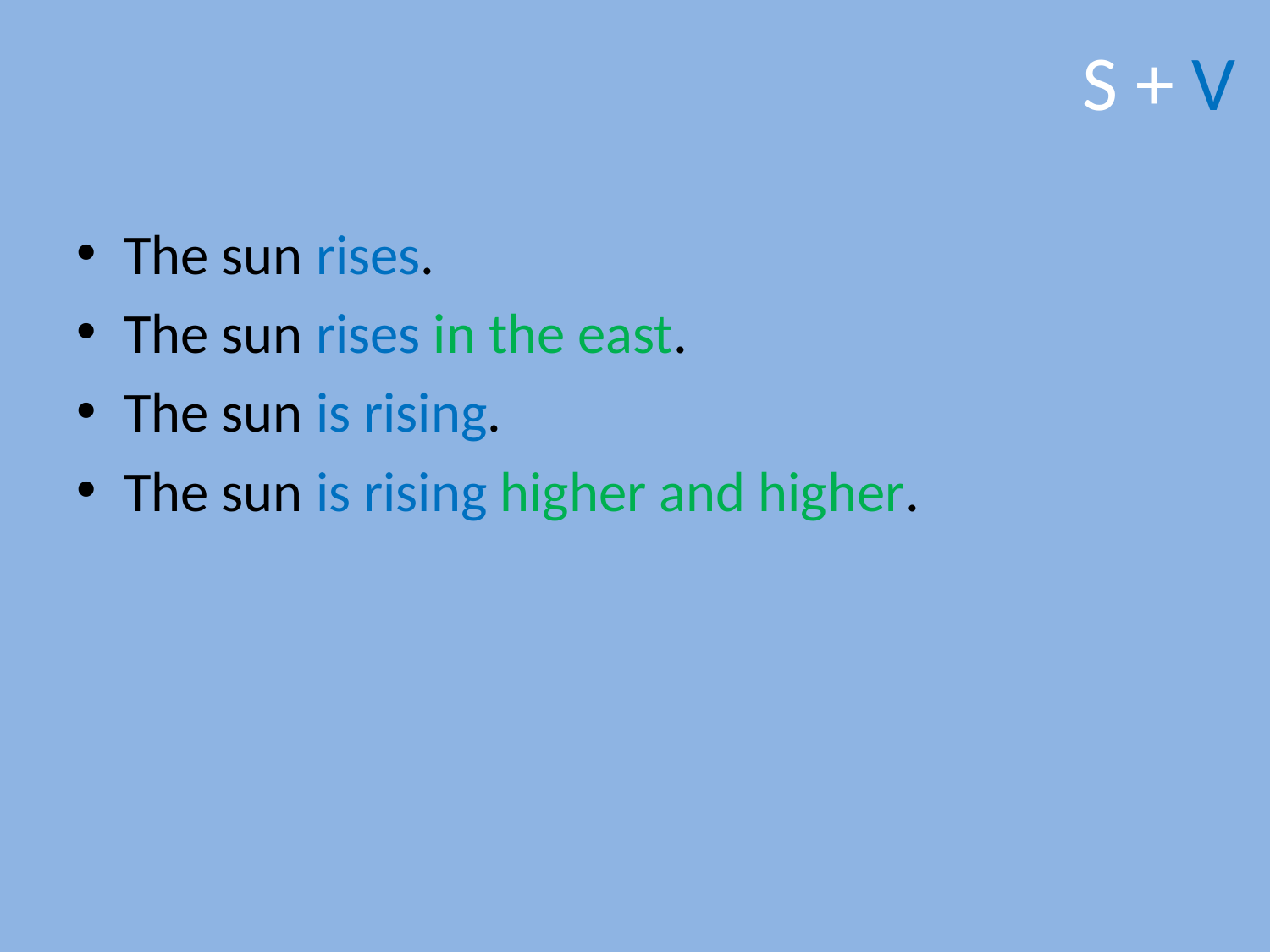

# S + V
The sun rises.
The sun rises in the east.
The sun is rising.
The sun is rising higher and higher.